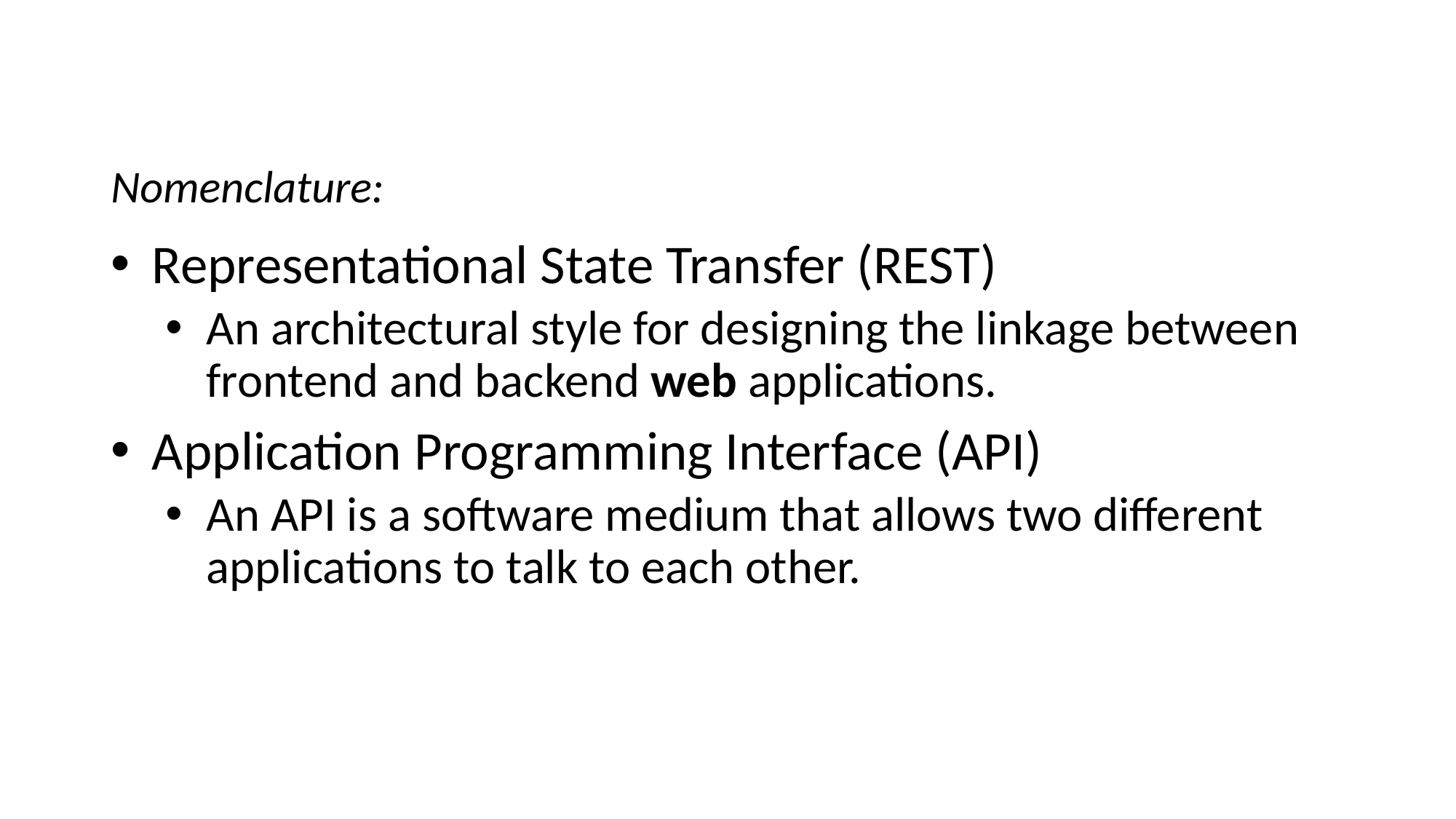

# Nomenclature:
Representational State Transfer (REST)
An architectural style for designing the linkage between frontend and backend web applications.
Application Programming Interface (API)
An API is a software medium that allows two different applications to talk to each other.